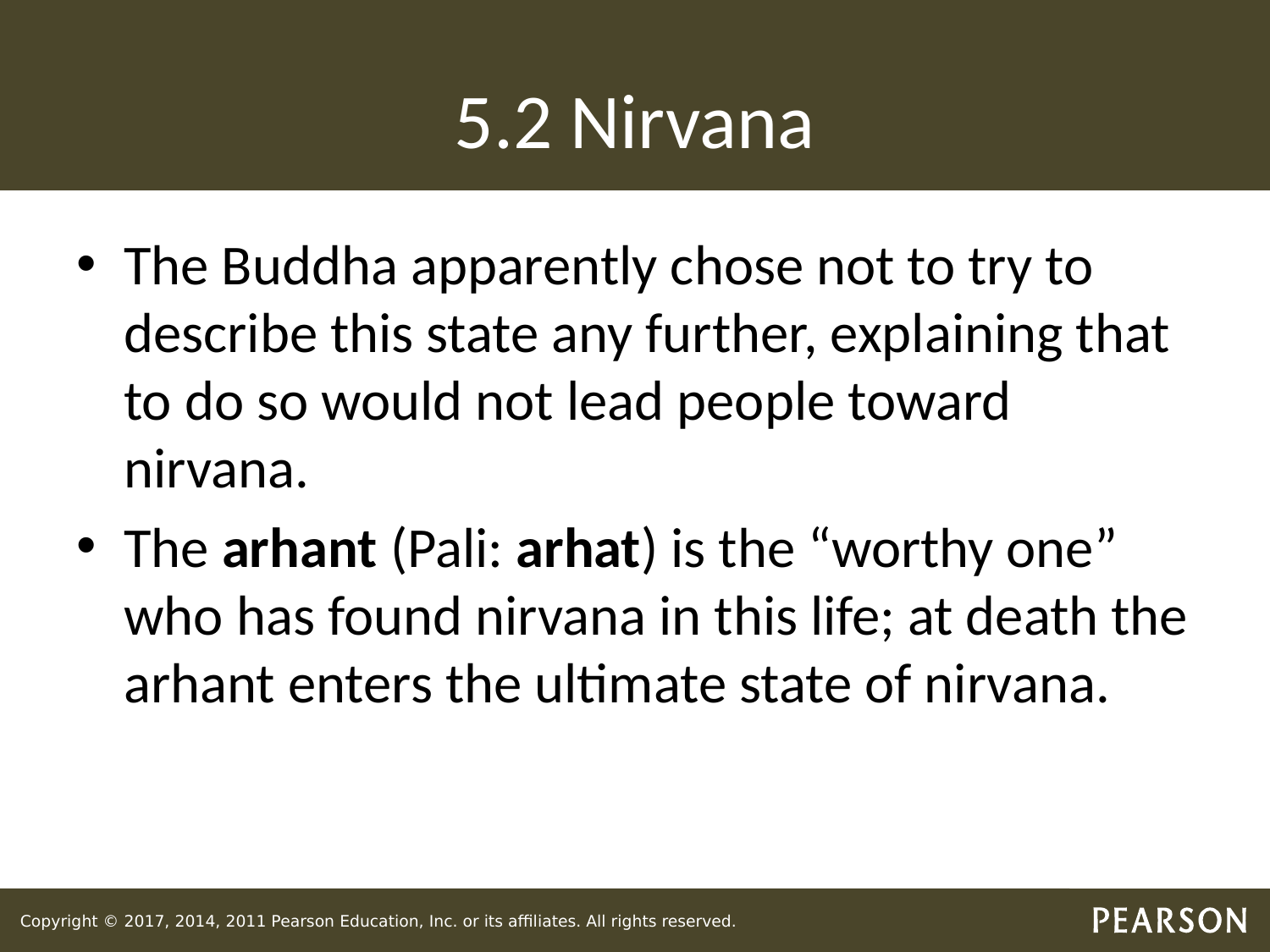

# 5.2 Nirvana
The Buddha apparently chose not to try to describe this state any further, explaining that to do so would not lead people toward nirvana.
The arhant (Pali: arhat) is the “worthy one” who has found nirvana in this life; at death the arhant enters the ultimate state of nirvana.